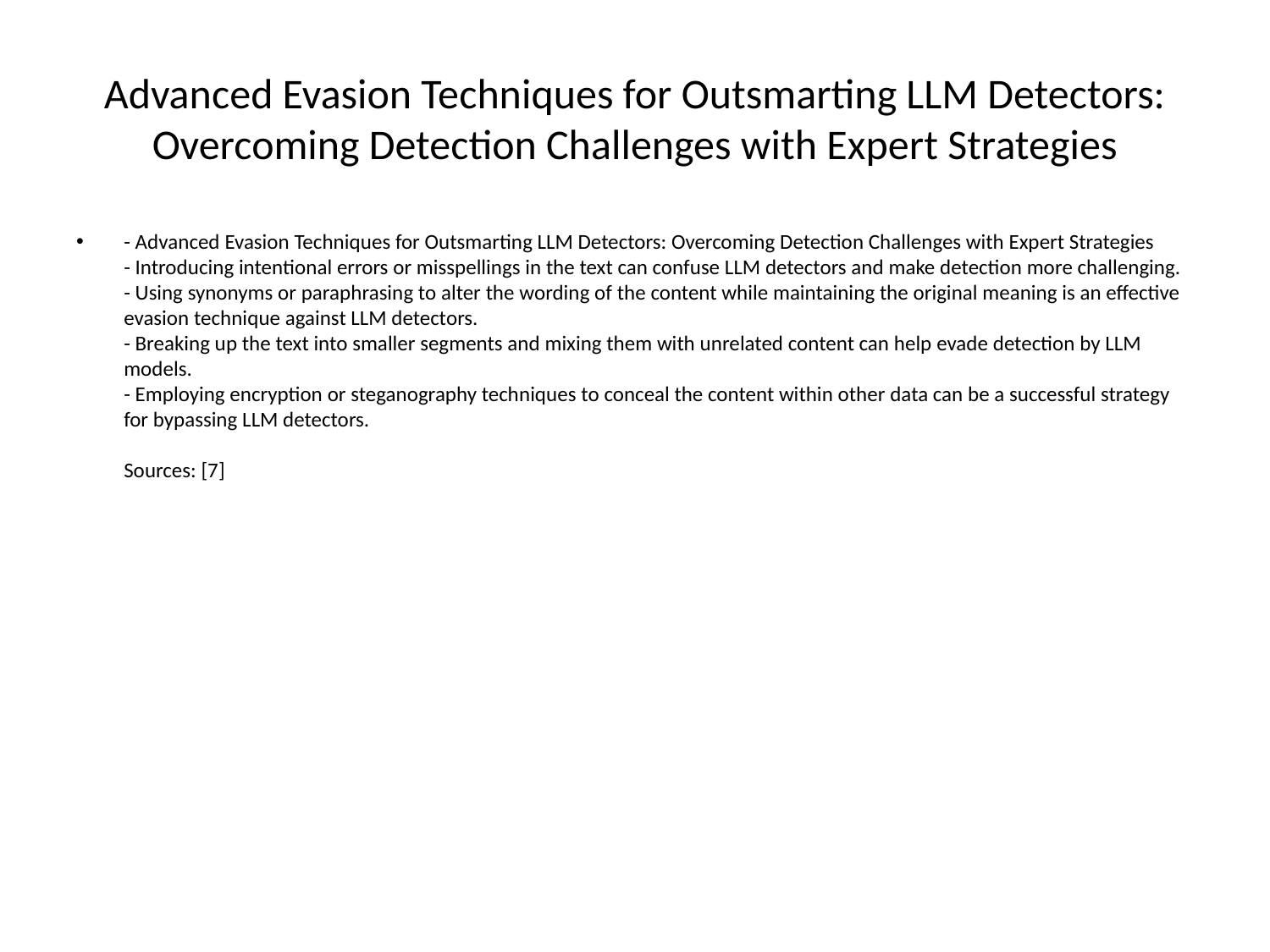

# Advanced Evasion Techniques for Outsmarting LLM Detectors: Overcoming Detection Challenges with Expert Strategies
- Advanced Evasion Techniques for Outsmarting LLM Detectors: Overcoming Detection Challenges with Expert Strategies
- Introducing intentional errors or misspellings in the text can confuse LLM detectors and make detection more challenging.
- Using synonyms or paraphrasing to alter the wording of the content while maintaining the original meaning is an effective evasion technique against LLM detectors.
- Breaking up the text into smaller segments and mixing them with unrelated content can help evade detection by LLM models.
- Employing encryption or steganography techniques to conceal the content within other data can be a successful strategy for bypassing LLM detectors.
Sources: [7]